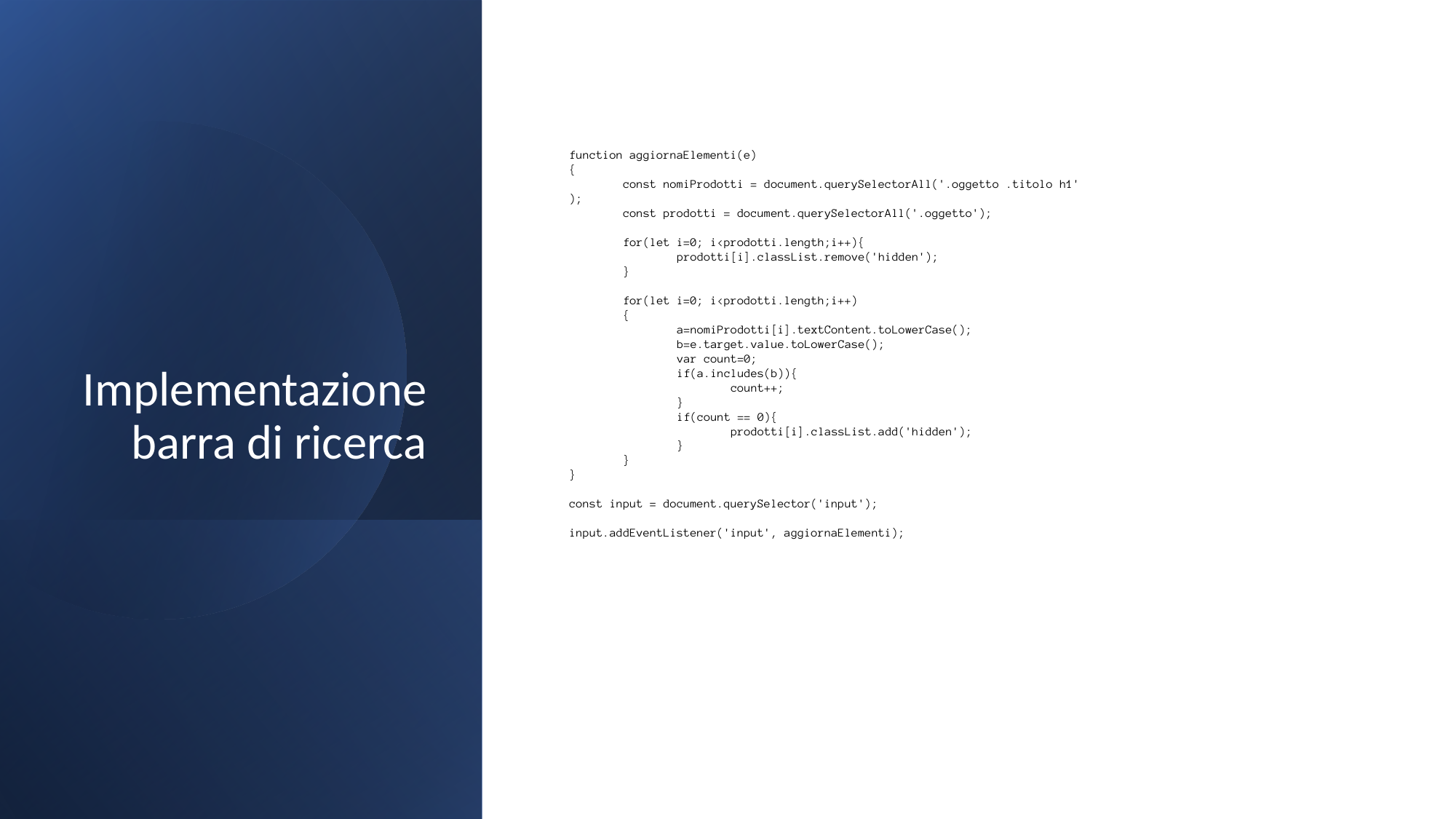

# Implementazione barra di ricerca

function aggiornaElementi(e)
{
        const nomiProdotti = document.querySelectorAll('.oggetto .titolo h1');
        const prodotti = document.querySelectorAll('.oggetto');
        for(let i=0; i<prodotti.length;i++){
                prodotti[i].classList.remove('hidden');
        }
        for(let i=0; i<prodotti.length;i++)
        {
                a=nomiProdotti[i].textContent.toLowerCase();
                b=e.target.value.toLowerCase();
                var count=0;
                if(a.includes(b)){
                        count++;
                }
                if(count == 0){
                        prodotti[i].classList.add('hidden');
                }
        }
}
const input = document.querySelector('input');
input.addEventListener('input', aggiornaElementi);